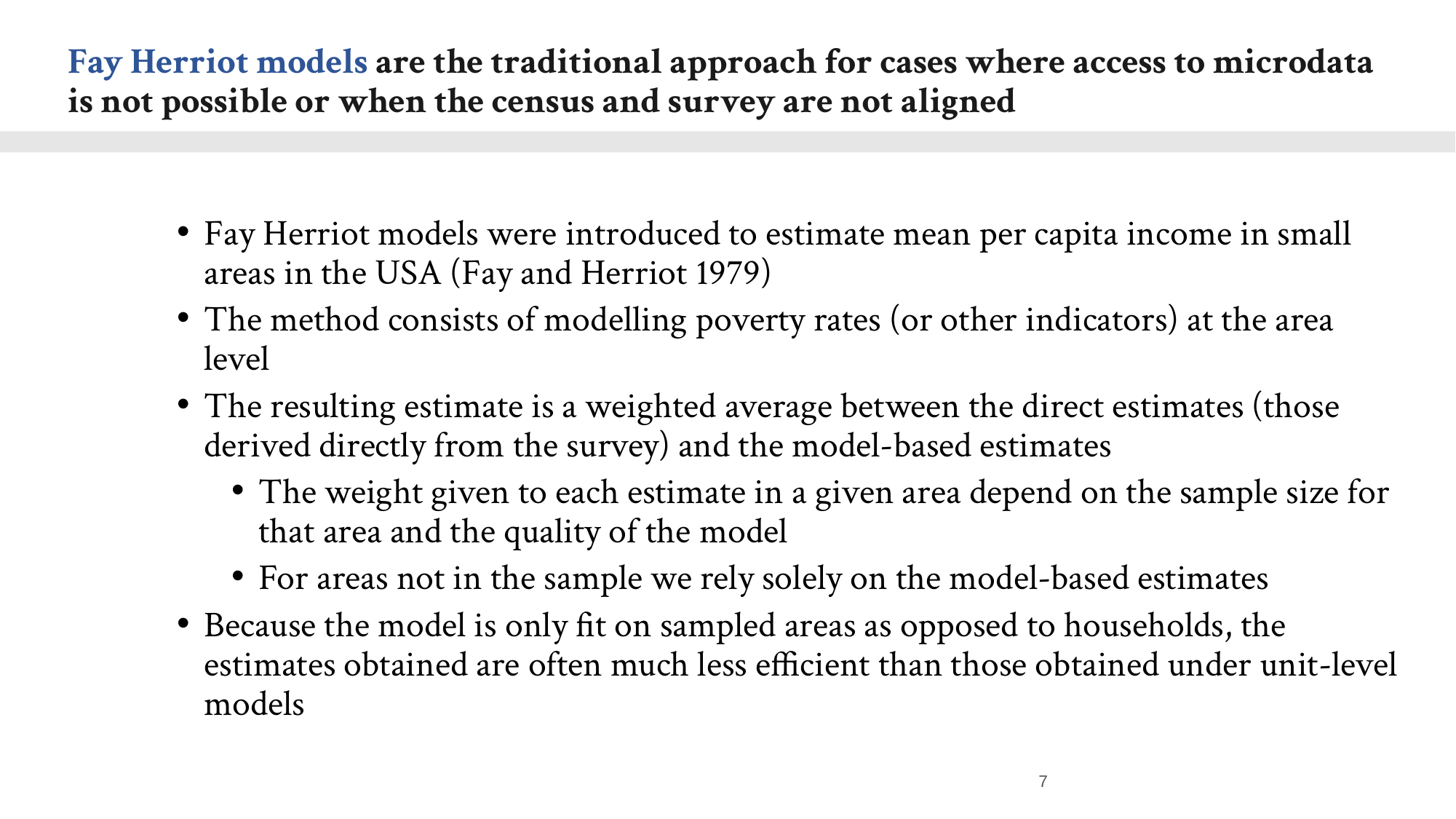

# Fay Herriot models are the traditional approach for cases where access to microdata is not possible or when the census and survey are not aligned

Fay Herriot models were introduced to estimate mean per capita income in small areas in the USA (Fay and Herriot 1979)
The method consists of modelling poverty rates (or other indicators) at the area level
The resulting estimate is a weighted average between the direct estimates (those derived directly from the survey) and the model-based estimates
The weight given to each estimate in a given area depend on the sample size for that area and the quality of the model
For areas not in the sample we rely solely on the model-based estimates
Because the model is only fit on sampled areas as opposed to households, the estimates obtained are often much less efficient than those obtained under unit-level models

7